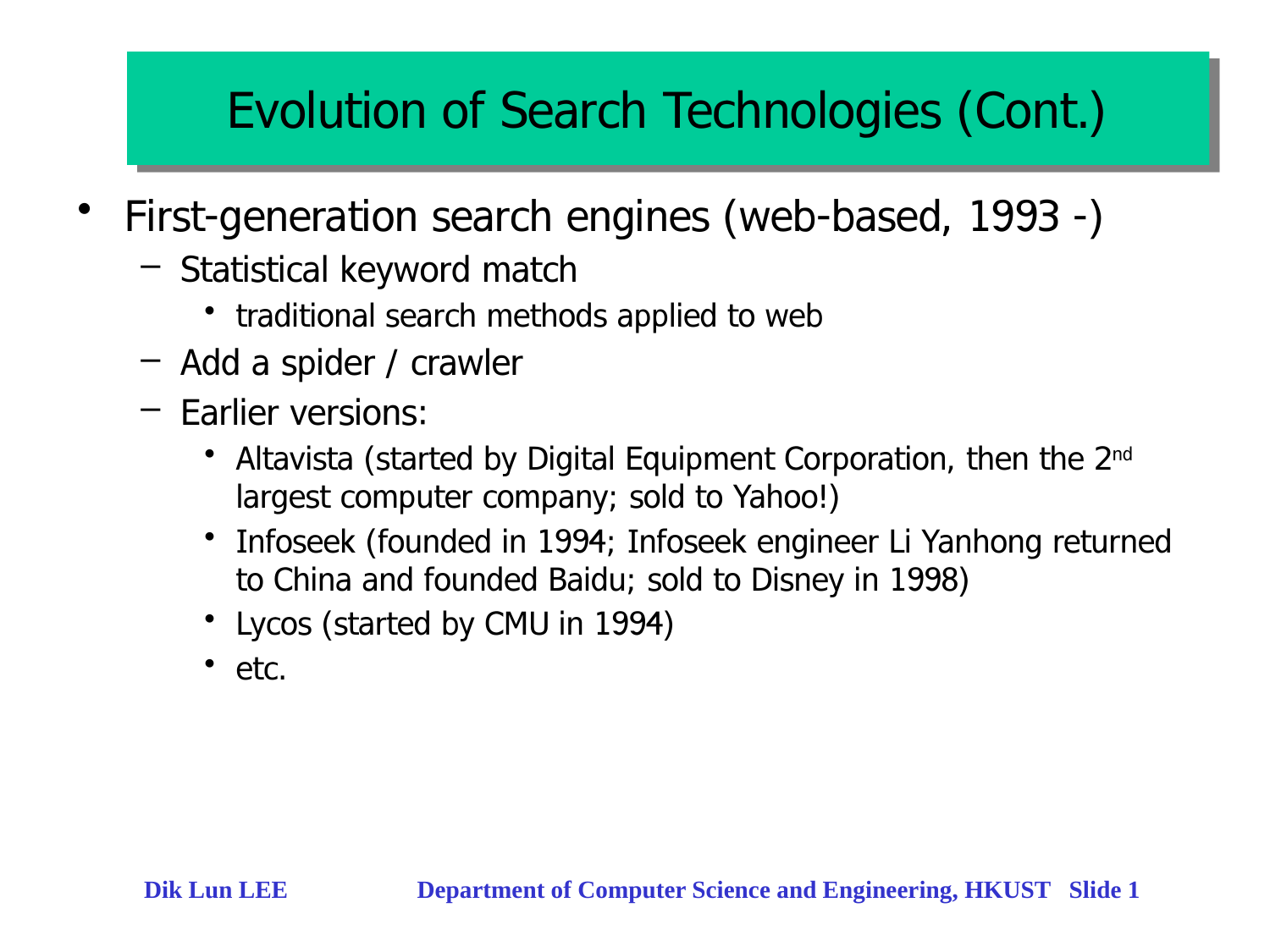

# Evolution of Search Technologies (Cont.)
First-generation search engines (web-based, 1993 -)
Statistical keyword match
traditional search methods applied to web
Add a spider / crawler
Earlier versions:
Altavista (started by Digital Equipment Corporation, then the 2nd largest computer company; sold to Yahoo!)
Infoseek (founded in 1994; Infoseek engineer Li Yanhong returned to China and founded Baidu; sold to Disney in 1998)
Lycos (started by CMU in 1994)
etc.

Dik Lun LEE                     Department of Computer Science and Engineering, HKUST   Slide 1